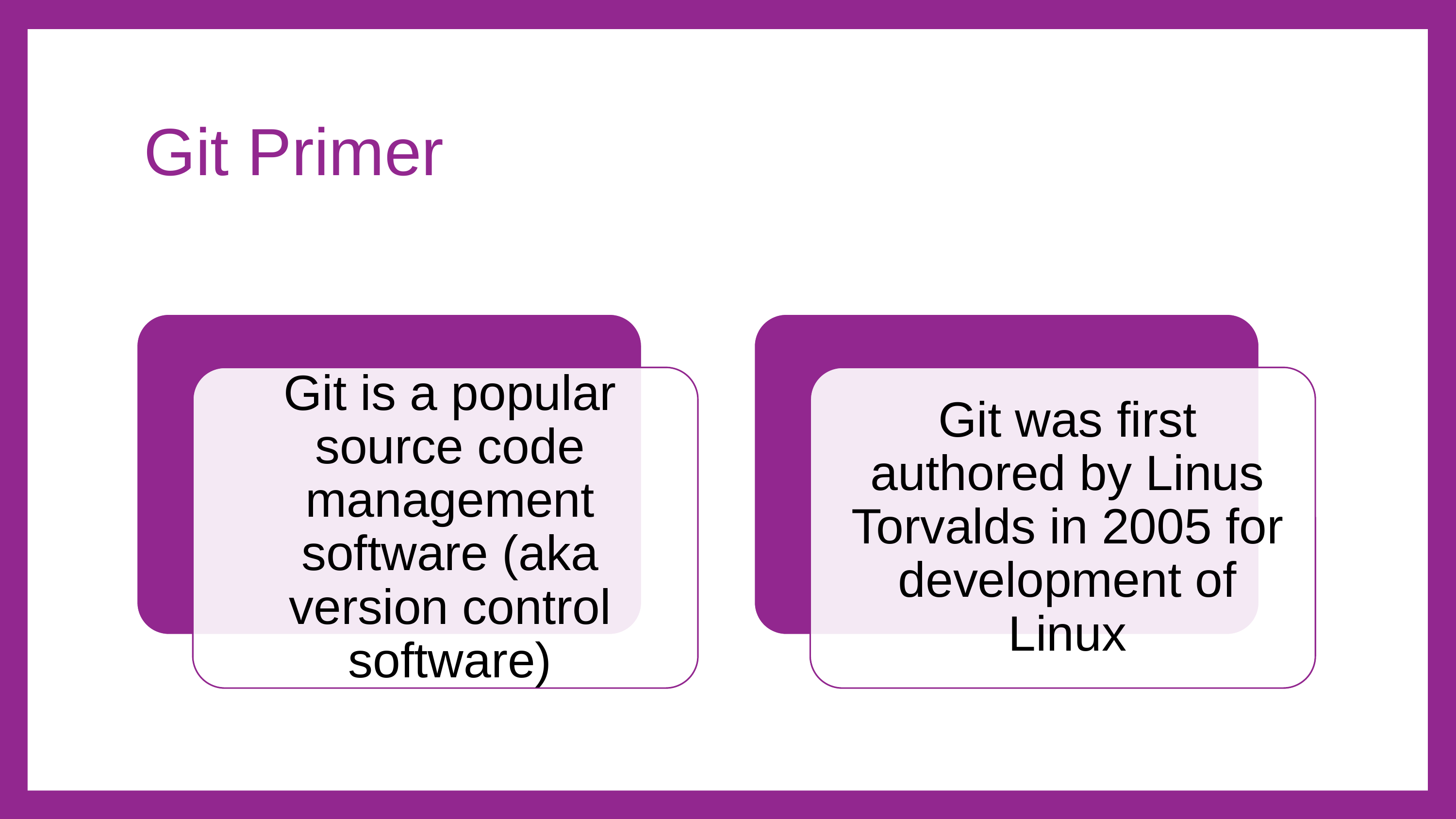

# Git Primer
Git is a popular source code management software (aka version control software)
Git was first authored by Linus Torvalds in 2005 for development of Linux